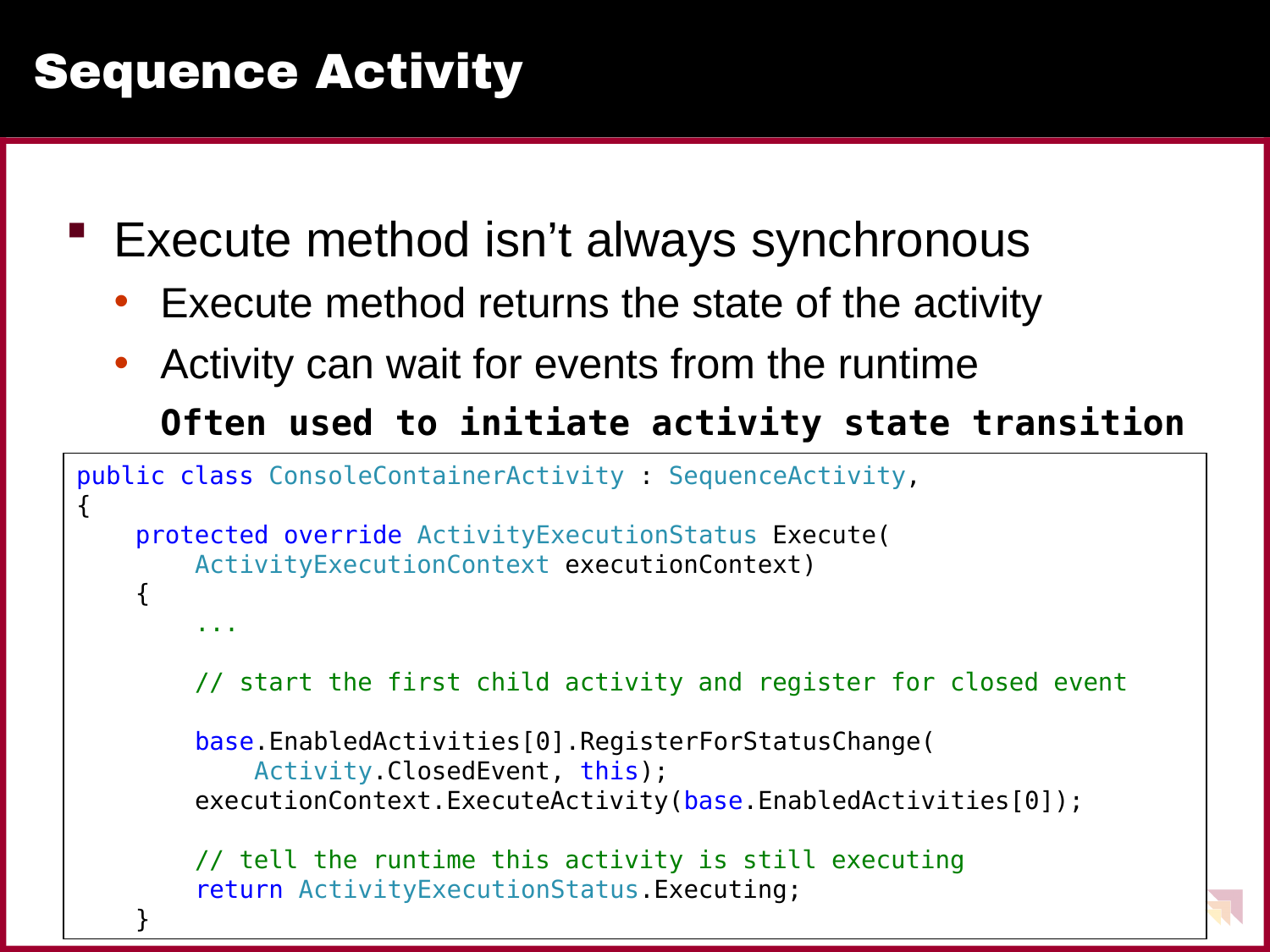

# Sequence Activity
Execute method isn’t always synchronous
Execute method returns the state of the activity
Activity can wait for events from the runtime
Often used to initiate activity state transition
public class ConsoleContainerActivity : SequenceActivity,
{
    protected override ActivityExecutionStatus Execute(
        ActivityExecutionContext executionContext)
    {
        ...

        // start the first child activity and register for closed event
        base.EnabledActivities[0].RegisterForStatusChange(
            Activity.ClosedEvent, this);
        executionContext.ExecuteActivity(base.EnabledActivities[0]);

        // tell the runtime this activity is still executing
        return ActivityExecutionStatus.Executing;
    }